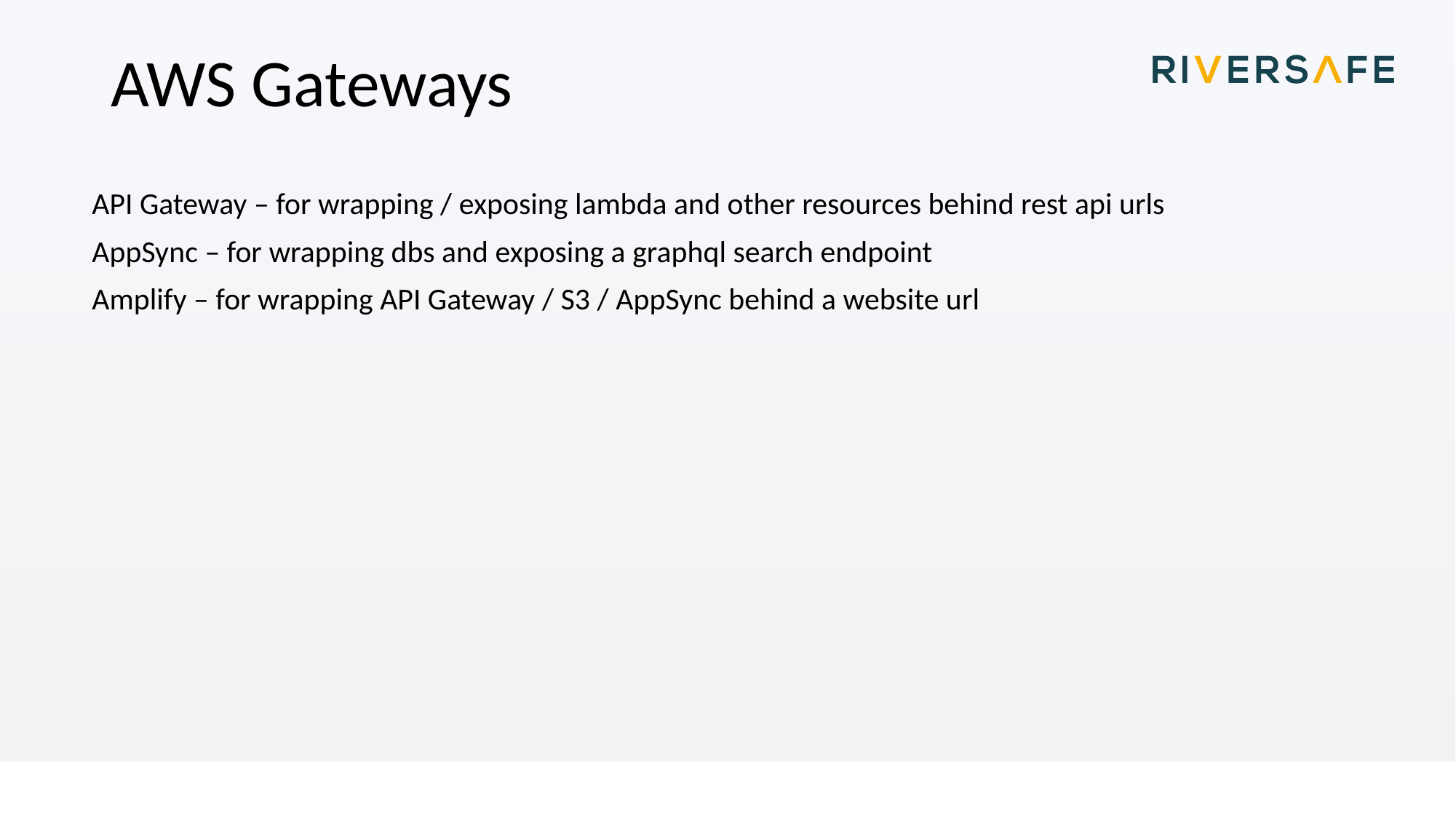

# AWS Gateways
API Gateway – for wrapping / exposing lambda and other resources behind rest api urls
AppSync – for wrapping dbs and exposing a graphql search endpoint
Amplify – for wrapping API Gateway / S3 / AppSync behind a website url